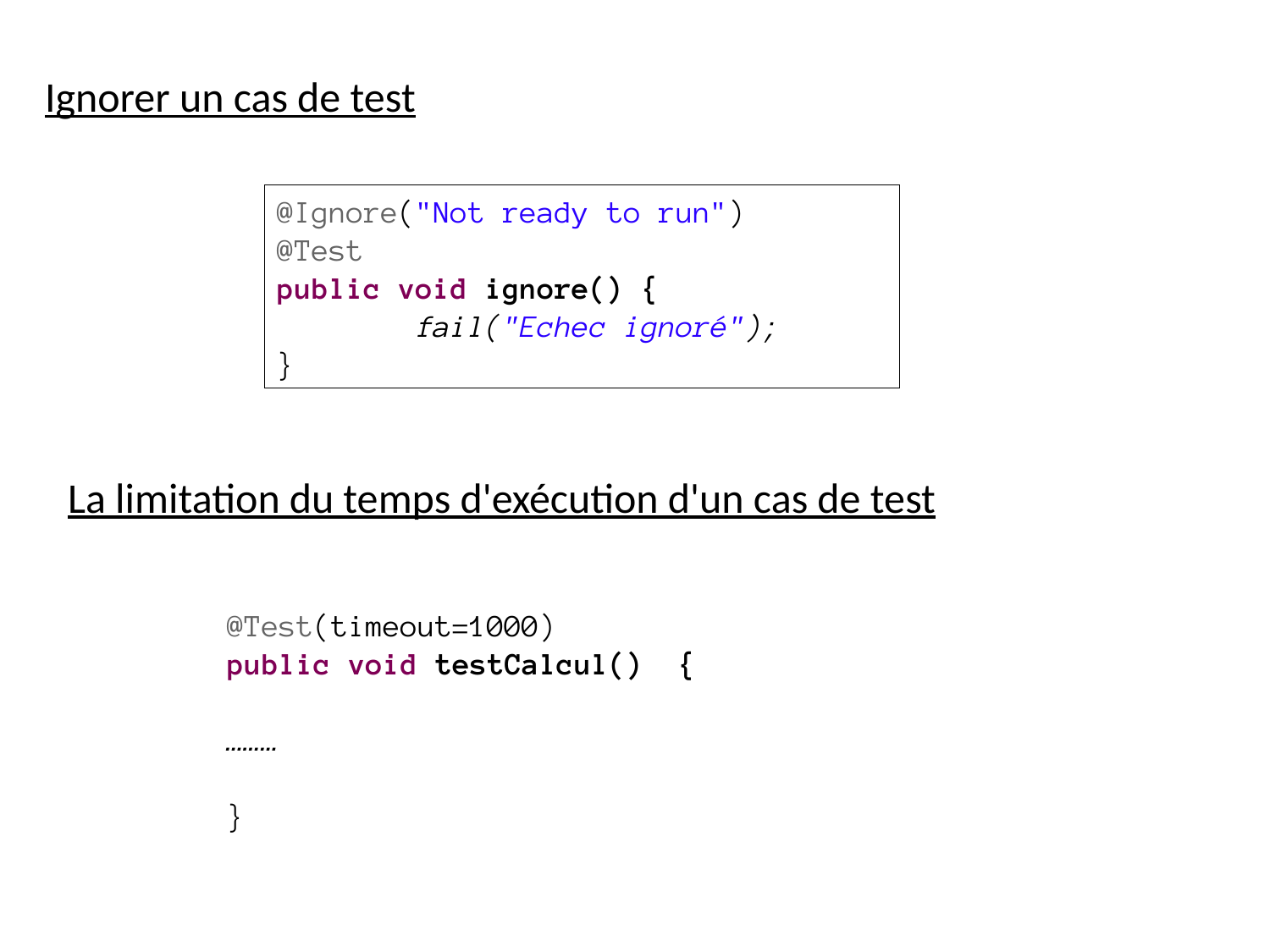

Ignorer un cas de test
@Ignore("Not ready to run")
@Test
public void ignore() {
        fail("Echec ignoré");
}
La limitation du temps d'exécution d'un cas de test
@Test(timeout=1000)
public void testCalcul()  {

………

}